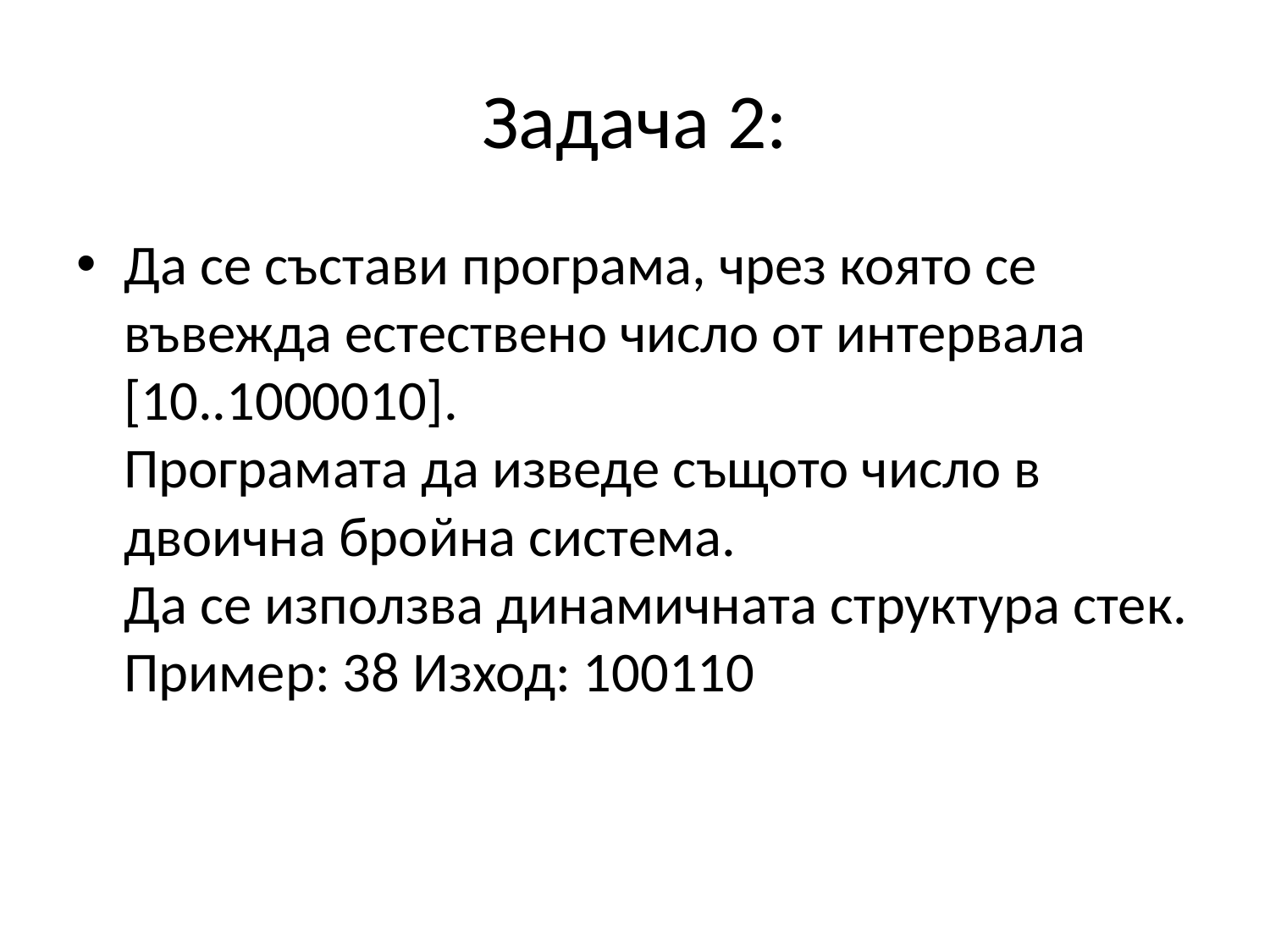

# Задача 2:
Да се състави програма, чрез която се въвежда естествено число от интервала [10..1000010].
Програмата да изведе същото число в двоична бройна система.
Да се използва динамичната структура стек.
Пример: 38 Изход: 100110